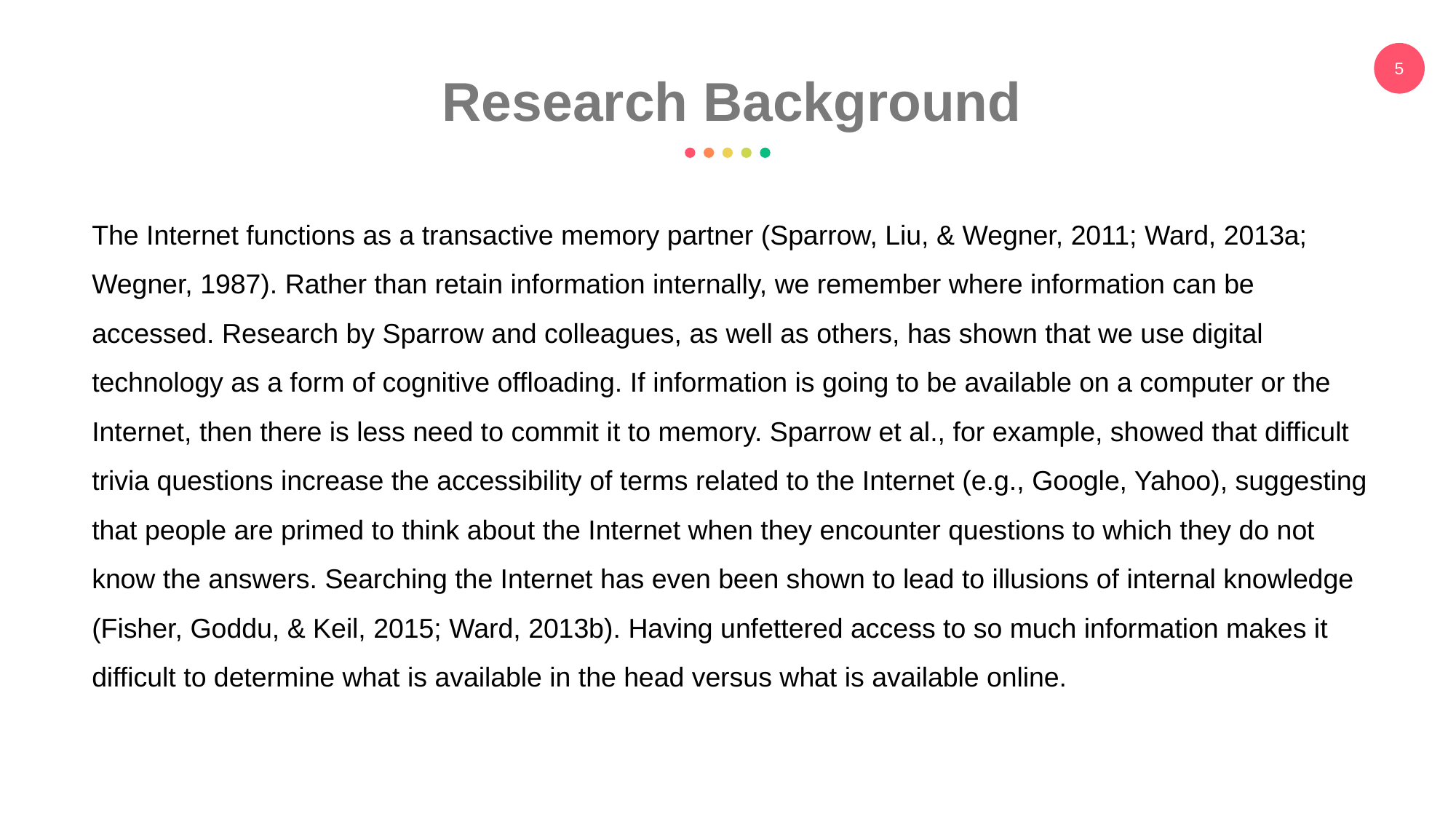

Research Background

The Internet functions as a transactive memory partner (Sparrow, Liu, & Wegner, 2011; Ward, 2013a; Wegner, 1987). Rather than retain information internally, we remember where information can be accessed. Research by Sparrow and colleagues, as well as others, has shown that we use digital technology as a form of cognitive offloading. If information is going to be available on a computer or the Internet, then there is less need to commit it to memory. Sparrow et al., for example, showed that difficult trivia questions increase the accessibility of terms related to the Internet (e.g., Google, Yahoo), suggesting that people are primed to think about the Internet when they encounter questions to which they do not know the answers. Searching the Internet has even been shown to lead to illusions of internal knowledge (Fisher, Goddu, & Keil, 2015; Ward, 2013b). Having unfettered access to so much information makes it difficult to determine what is available in the head versus what is available online.